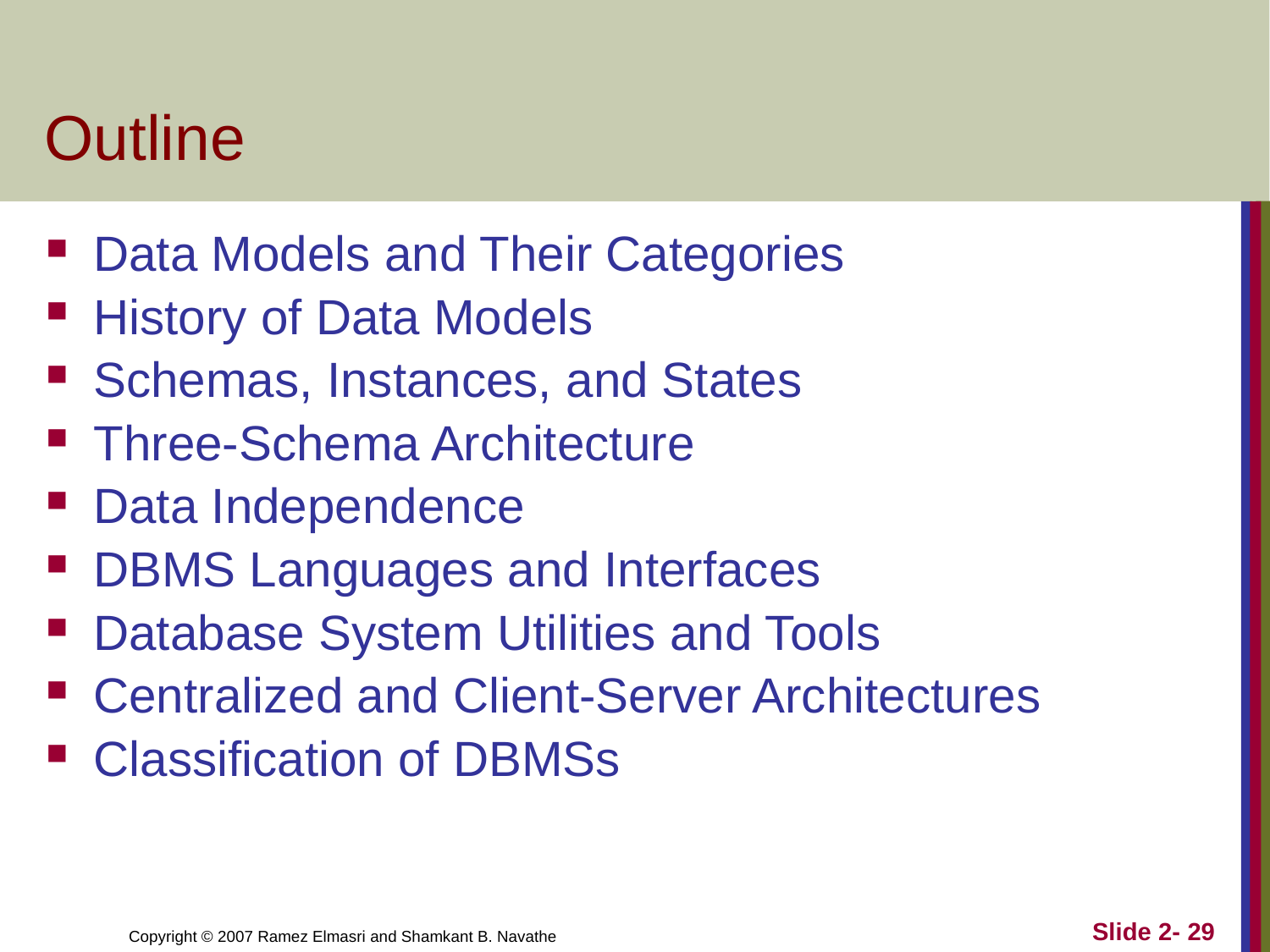

# Outline
Data Models and Their Categories
History of Data Models
Schemas, Instances, and States
Three-Schema Architecture
Data Independence
DBMS Languages and Interfaces
Database System Utilities and Tools
Centralized and Client-Server Architectures
Classification of DBMSs
Slide 2- 29